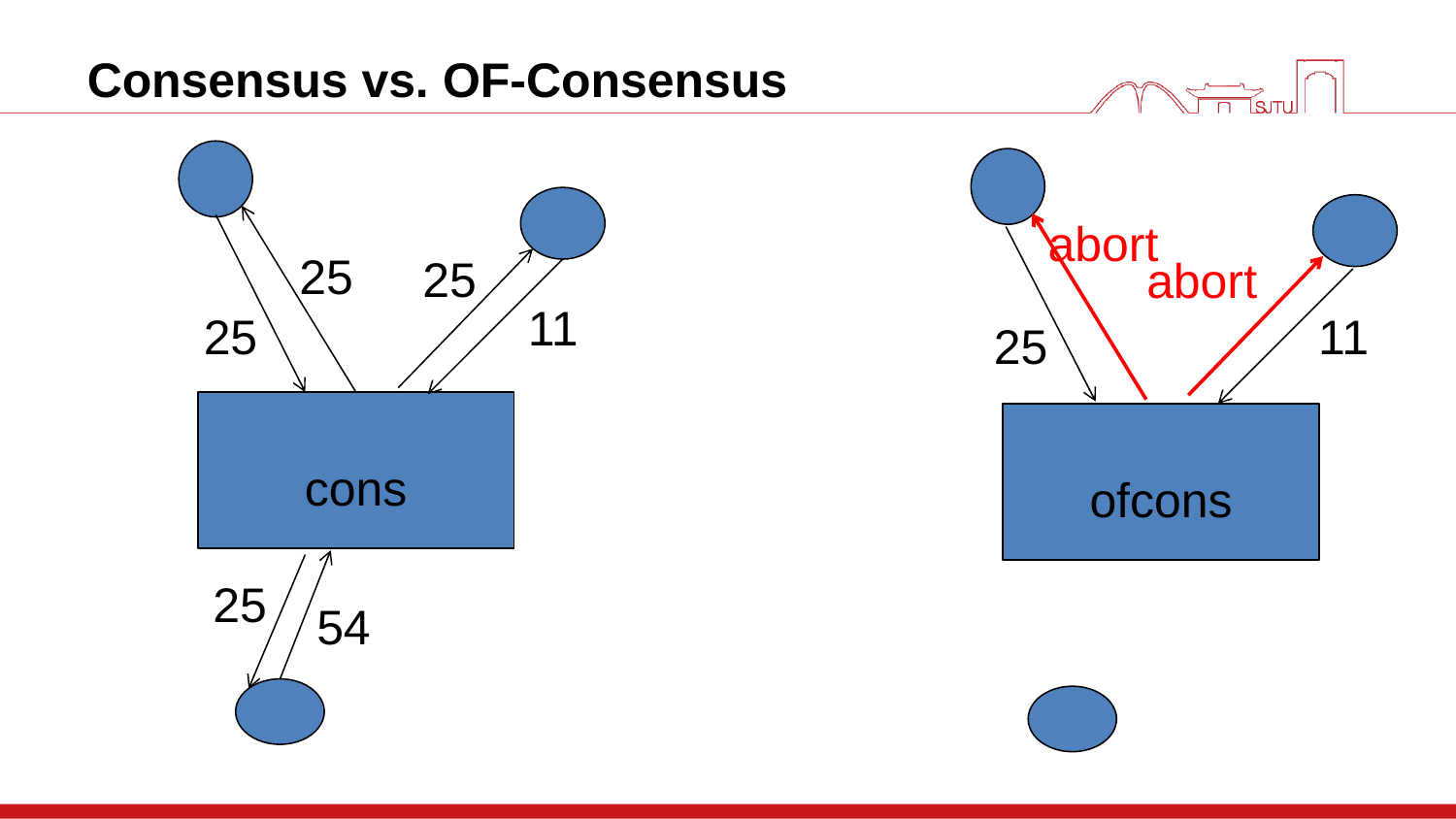

# Consensus vs. OF-Consensus

abort
25
25
abort
11
25
11
25

cons

ofcons
25
54